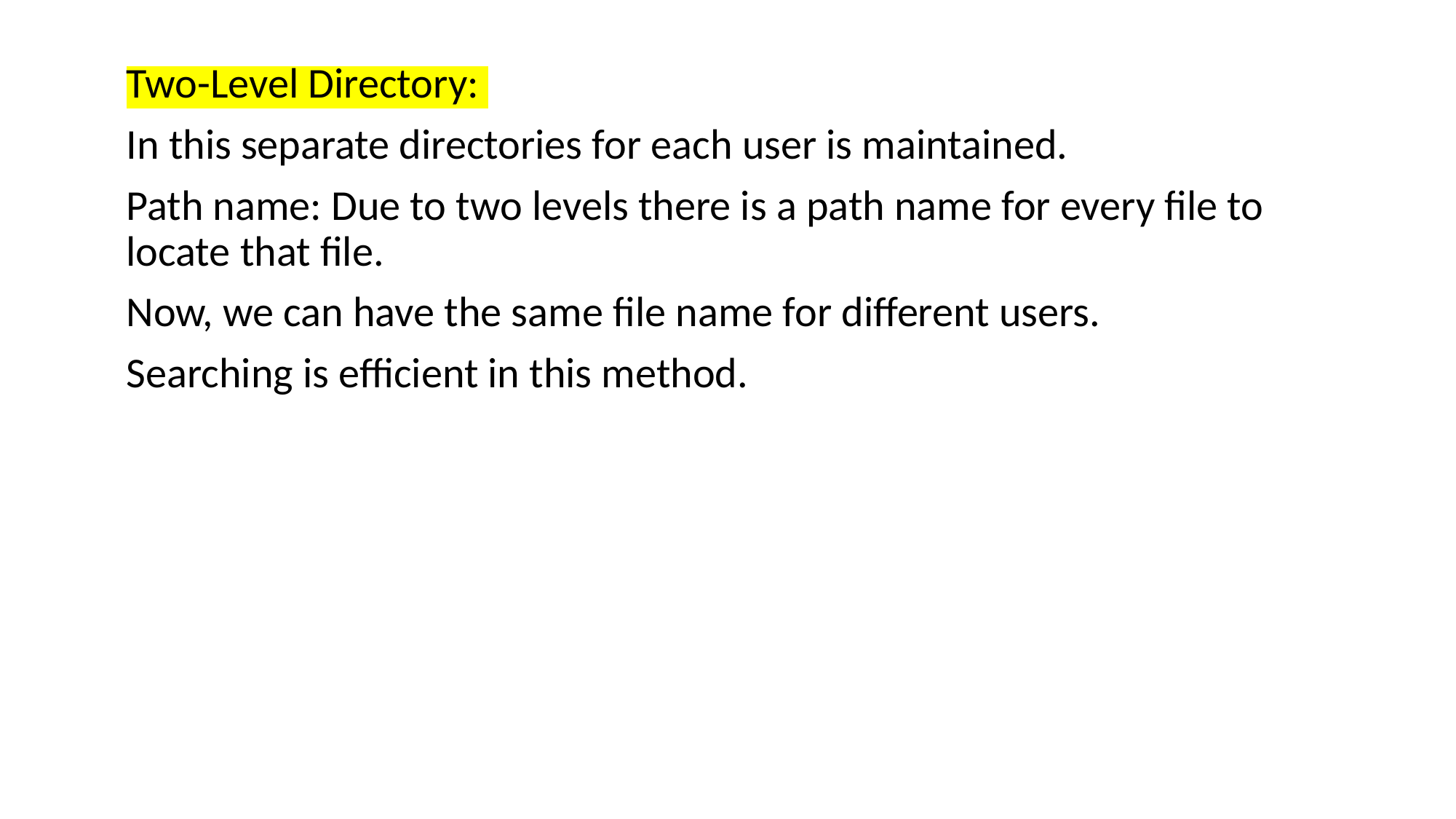

Two-Level Directory:
In this separate directories for each user is maintained.
Path name: Due to two levels there is a path name for every file to locate that file.
Now, we can have the same file name for different users.
Searching is efficient in this method.